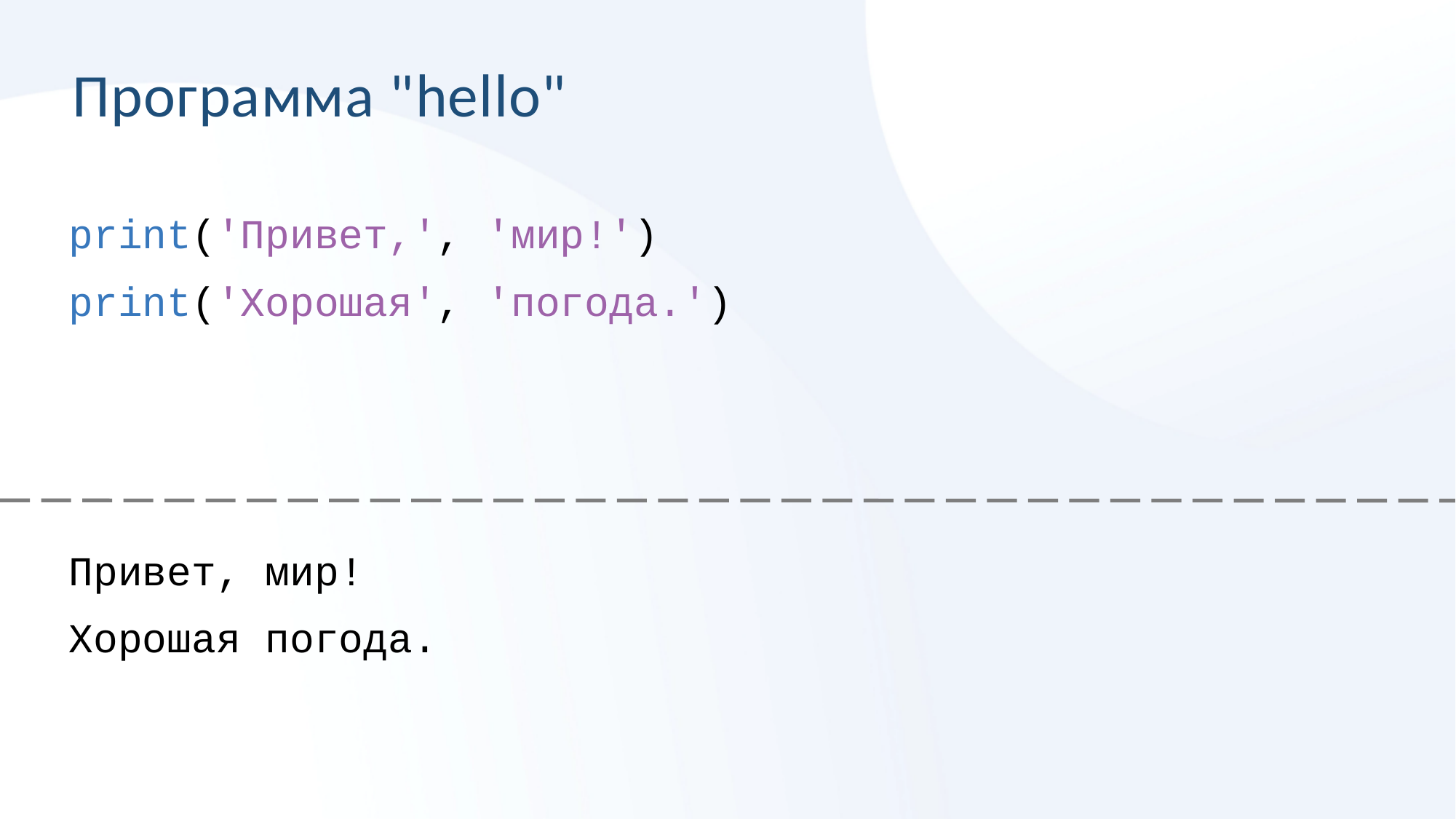

# Программа "hello"
print('Привет,', 'мир!')
print('Хорошая', 'погода.')

Привет, мир!  Хорошая погода.